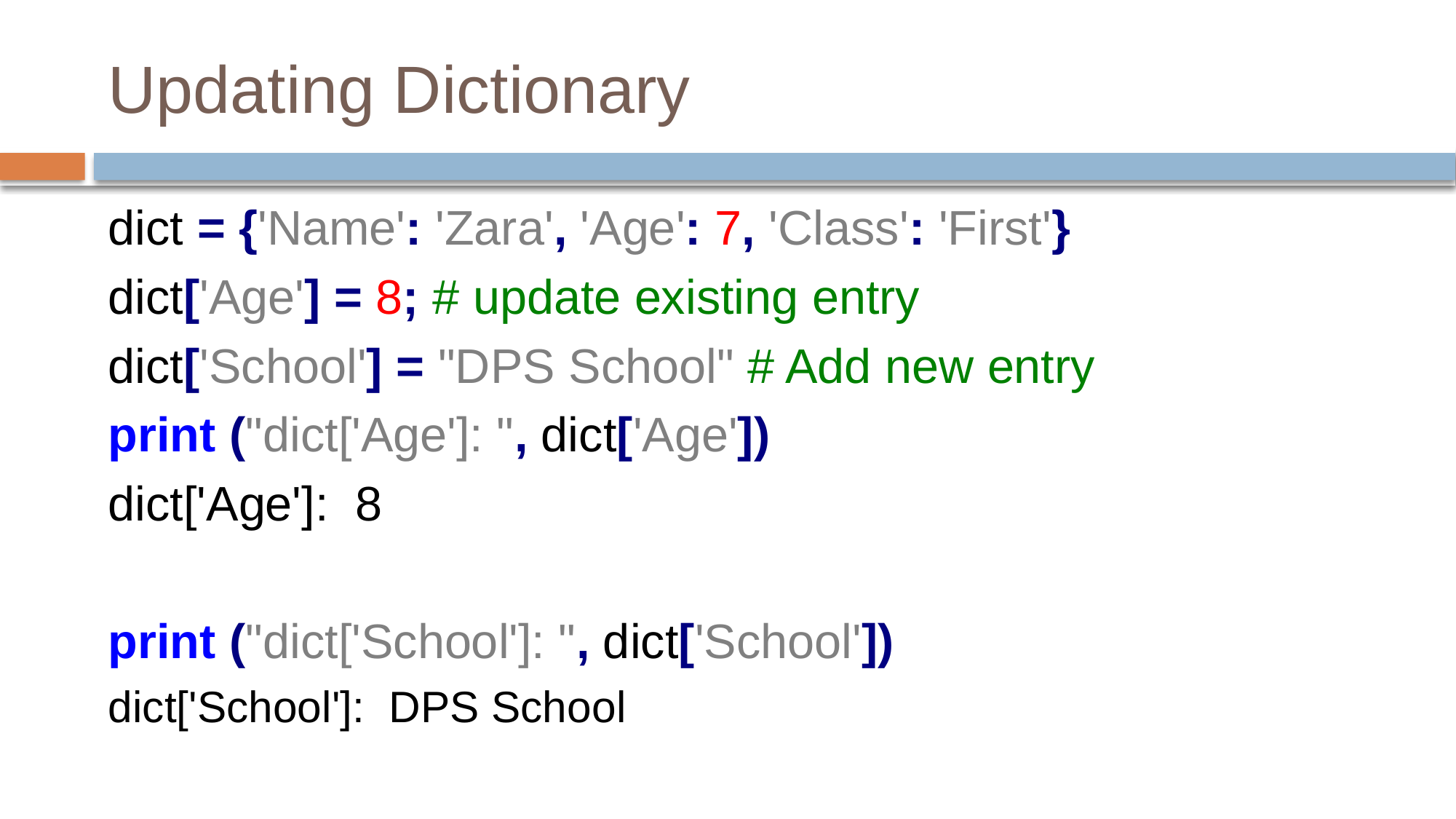

# Updating Dictionary
dict = {'Name': 'Zara', 'Age': 7, 'Class': 'First'}
dict['Age'] = 8; # update existing entry
dict['School'] = "DPS School" # Add new entry
print ("dict['Age']: ", dict['Age'])
dict['Age']:  8

print ("dict['School']: ", dict['School'])
dict['School']:  DPS School